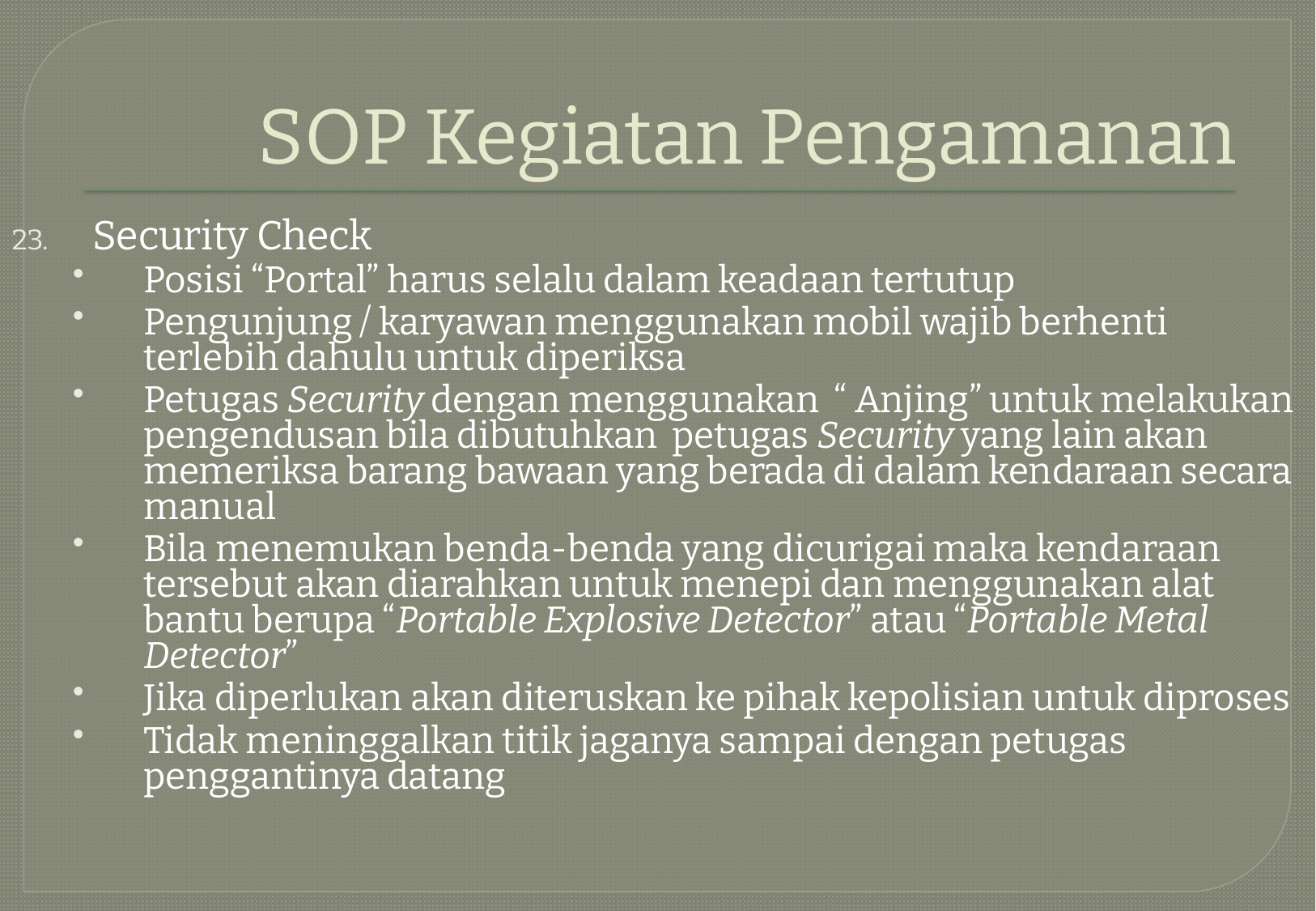

# SOP Kegiatan Pengamanan
Security Check
Posisi “Portal” harus selalu dalam keadaan tertutup
Pengunjung / karyawan menggunakan mobil wajib berhenti terlebih dahulu untuk diperiksa
Petugas Security dengan menggunakan  “ Anjing” untuk melakukan pengendusan bila dibutuhkan  petugas Security yang lain akan memeriksa barang bawaan yang berada di dalam kendaraan secara manual
Bila menemukan benda-benda yang dicurigai maka kendaraan tersebut akan diarahkan untuk menepi dan menggunakan alat bantu berupa “Portable Explosive Detector” atau “Portable Metal Detector”
Jika diperlukan akan diteruskan ke pihak kepolisian untuk diproses
Tidak meninggalkan titik jaganya sampai dengan petugas penggantinya datang